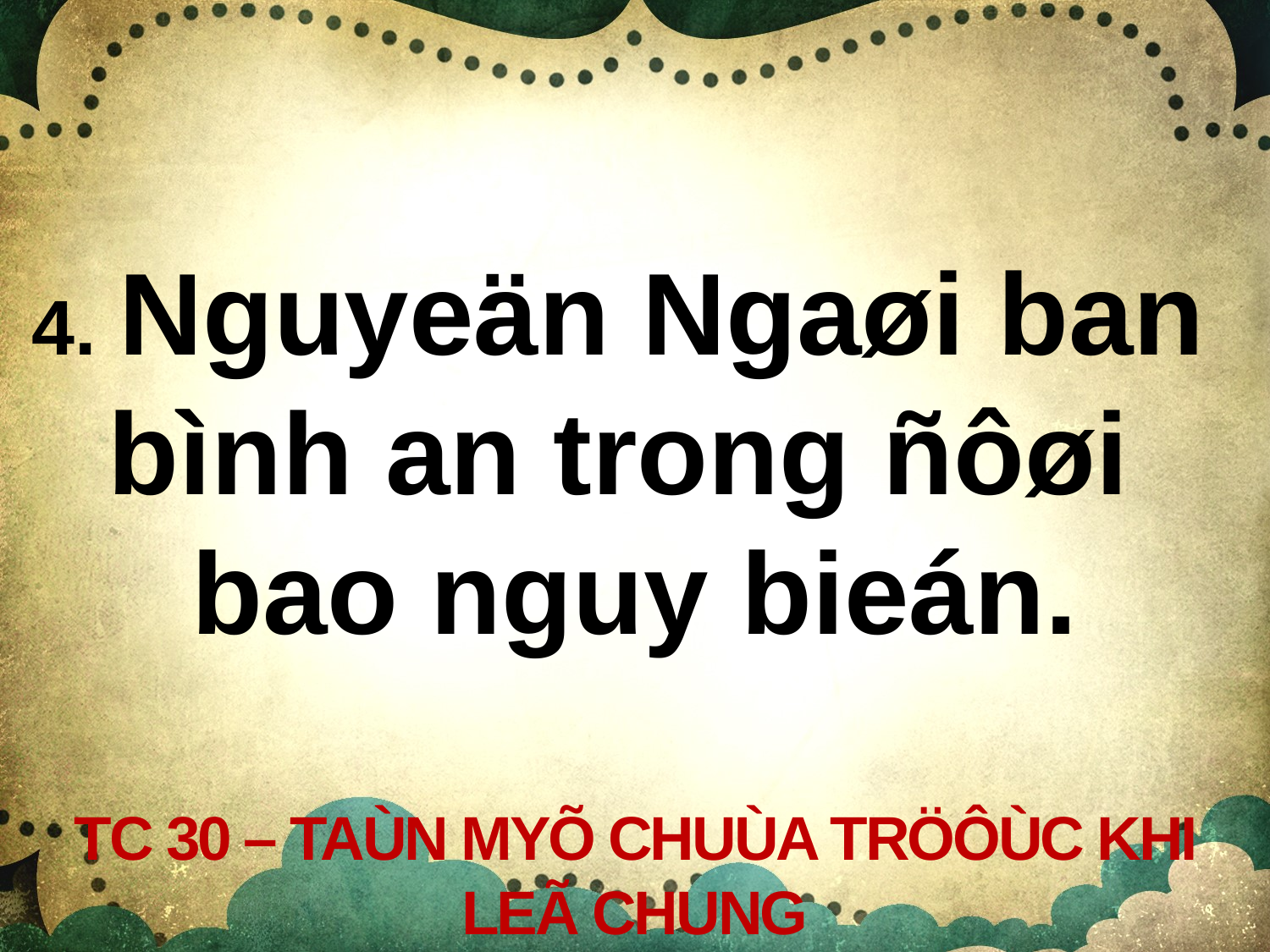

4. Nguyeän Ngaøi ban
bình an trong ñôøi
bao nguy bieán.
TC 30 – TAÙN MYÕ CHUÙA TRÖÔÙC KHI LEÃ CHUNG